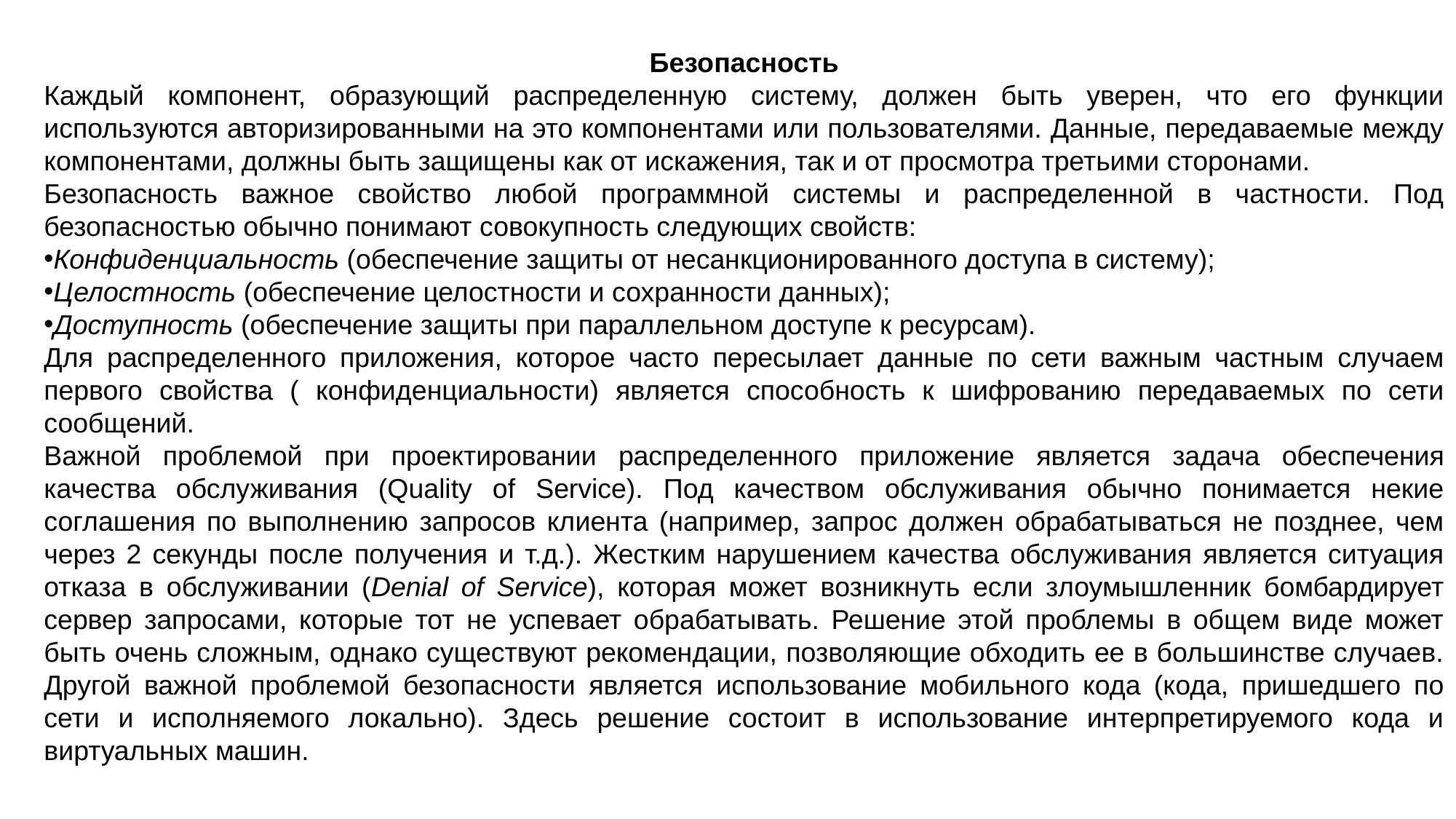

Безопасность
Каждый компонент, образующий распределенную систему, должен быть уверен, что его функции используются авторизированными на это компонентами или пользователями. Данные, передаваемые между компонентами, должны быть защищены как от искажения, так и от просмотра третьими сторонами.
Безопасность важное свойство любой программной системы и распределенной в частности. Под безопасностью обычно понимают совокупность следующих свойств:
Конфиденциальность (обеспечение защиты от несанкционированного доступа в систему);
Целостность (обеспечение целостности и сохранности данных);
Доступность (обеспечение защиты при параллельном доступе к ресурсам).
Для распределенного приложения, которое часто пересылает данные по сети важным частным случаем первого свойства ( конфиденциальности) является способность к шифрованию передаваемых по сети сообщений.
Важной проблемой при проектировании распределенного приложение является задача обеспечения качества обслуживания (Quality of Service). Под качеством обслуживания обычно понимается некие соглашения по выполнению запросов клиента (например, запрос должен обрабатываться не позднее, чем через 2 секунды после получения и т.д.). Жестким нарушением качества обслуживания является ситуация отказа в обслуживании (Denial of Service), которая может возникнуть если злоумышленник бомбардирует сервер запросами, которые тот не успевает обрабатывать. Решение этой проблемы в общем виде может быть очень сложным, однако существуют рекомендации, позволяющие обходить ее в большинстве случаев. Другой важной проблемой безопасности является использование мобильного кода (кода, пришедшего по сети и исполняемого локально). Здесь решение состоит в использование интерпретируемого кода и виртуальных машин.